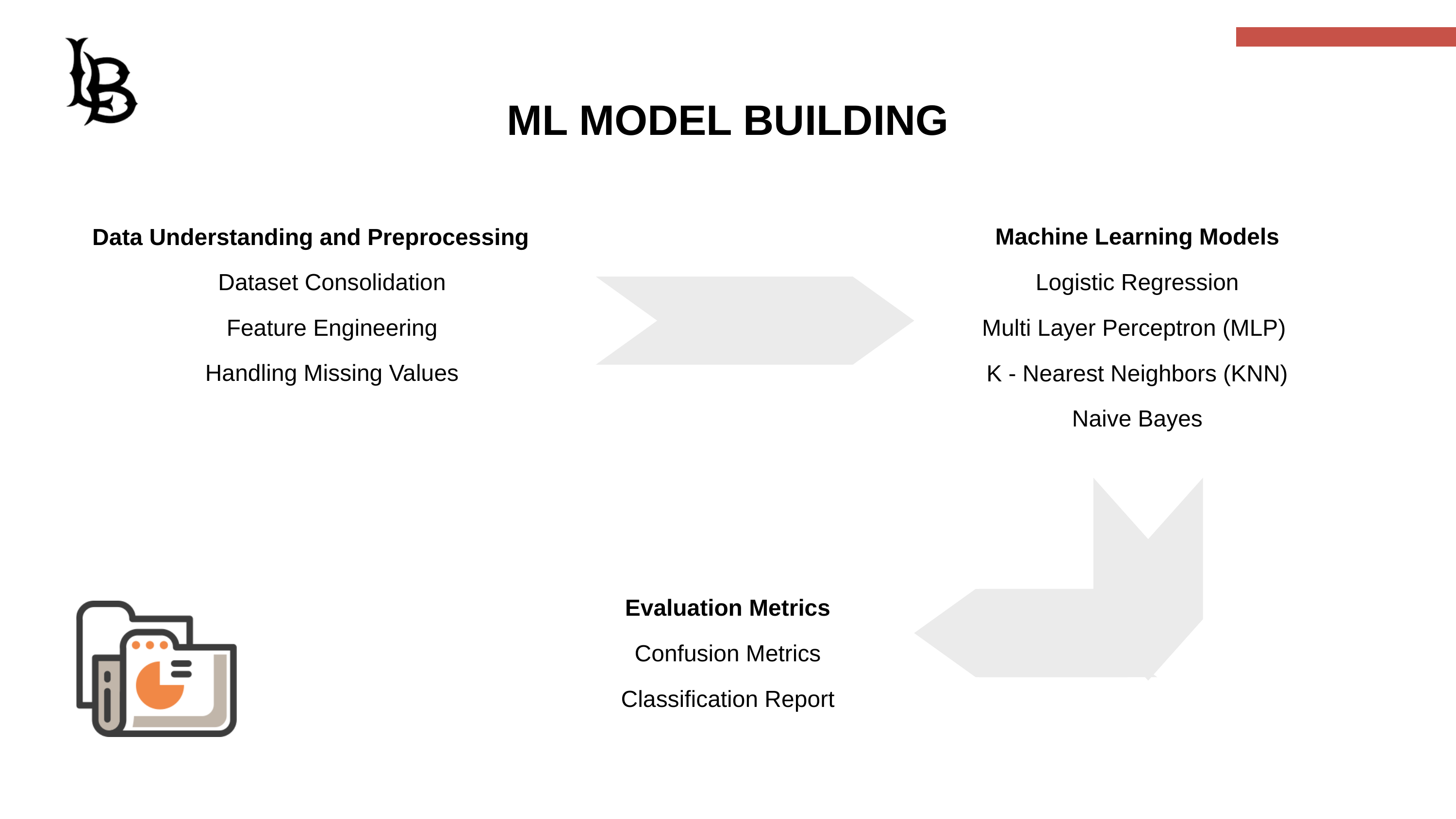

ML MODEL BUILDING
Machine Learning Models
Logistic Regression
Multi Layer Perceptron (MLP)
K - Nearest Neighbors (KNN)
Naive Bayes
Data Understanding and Preprocessing
Dataset Consolidation
Feature Engineering
Handling Missing Values

Evaluation Metrics
Confusion Metrics
Classification Report